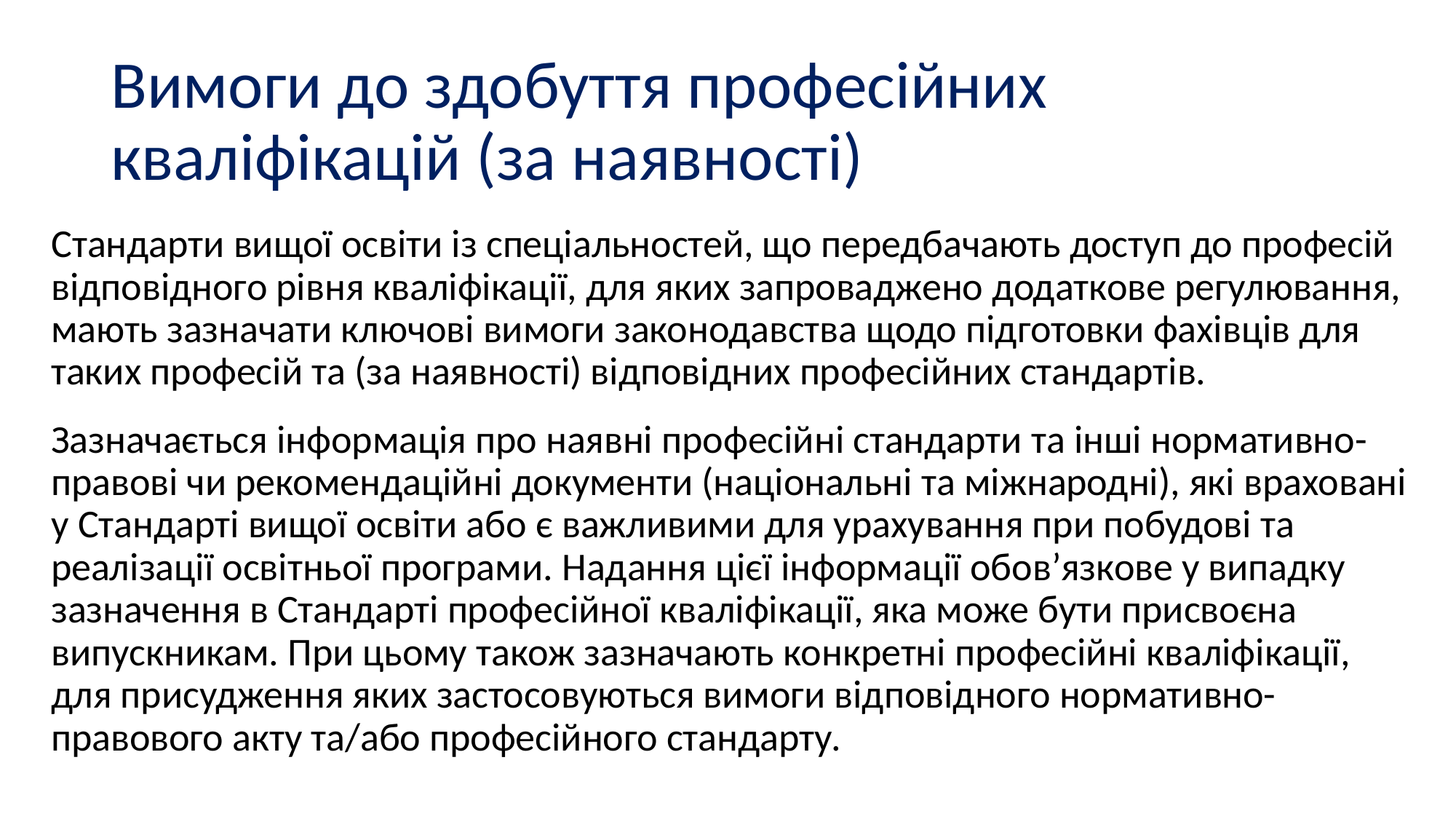

# Вимоги до здобуття професійних кваліфікацій (за наявності)
Стандарти вищої освіти із спеціальностей, що передбачають доступ до професій відповідного рівня кваліфікації, для яких запроваджено додаткове регулювання, мають зазначати ключові вимоги законодавства щодо підготовки фахівців для таких професій та (за наявності) відповідних професійних стандартів.
Зазначається інформація про наявні професійні стандарти та інші нормативно-правові чи рекомендаційні документи (національні та міжнародні), які враховані у Стандарті вищої освіти або є важливими для урахування при побудові та реалізації освітньої програми. Надання цієї інформації обов’язкове у випадку зазначення в Стандарті професійної кваліфікації, яка може бути присвоєна випускникам. При цьому також зазначають конкретні професійні кваліфікації, для присудження яких застосовуються вимоги відповідного нормативно-правового акту та/або професійного стандарту.